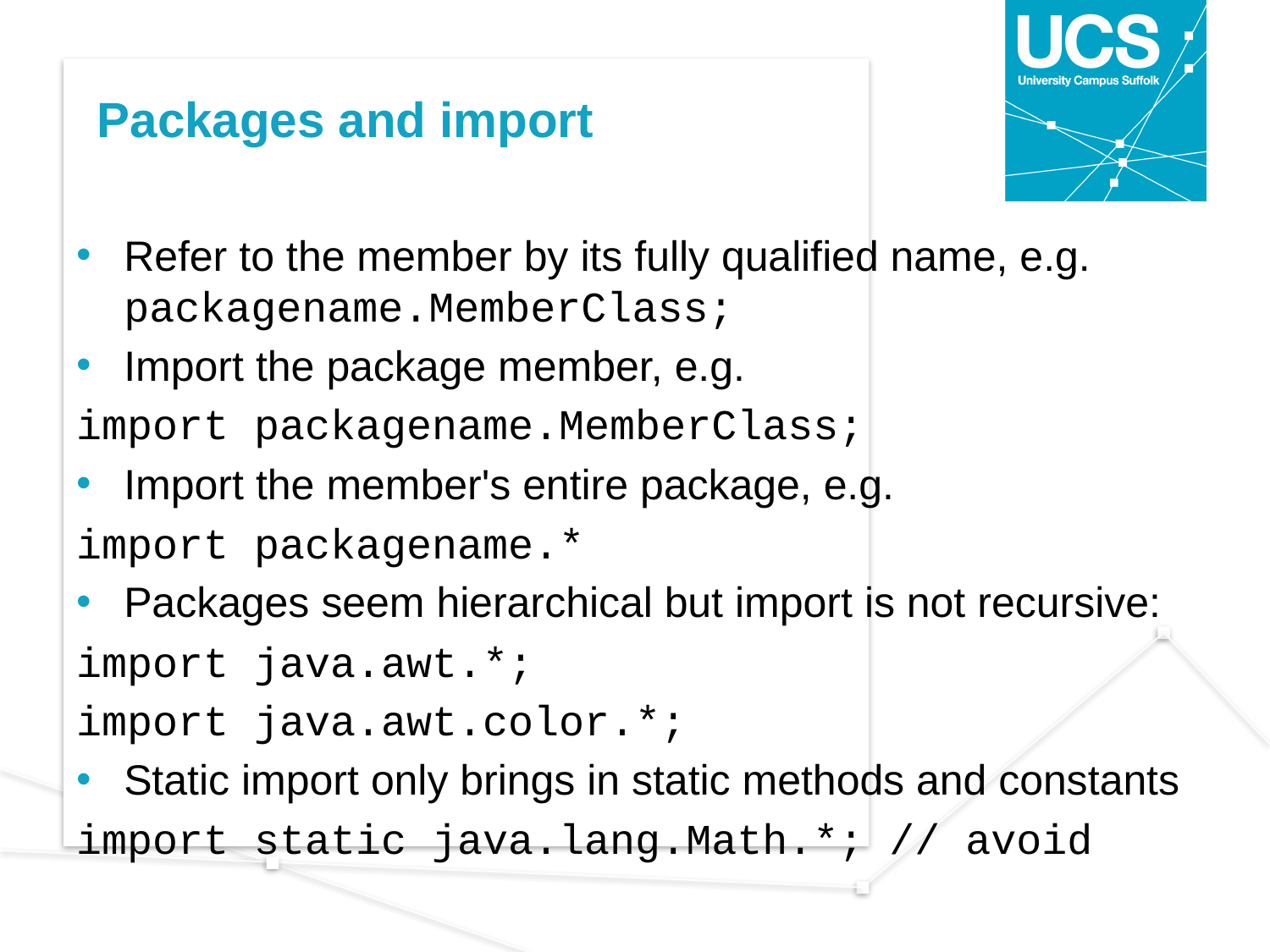

# Packages and import
Refer to the member by its fully qualified name, e.g. packagename.MemberClass;
Import the package member, e.g.
import packagename.MemberClass;
Import the member's entire package, e.g.
import packagename.*
Packages seem hierarchical but import is not recursive:
import java.awt.*;
import java.awt.color.*;
Static import only brings in static methods and constants
import static java.lang.Math.*; // avoid